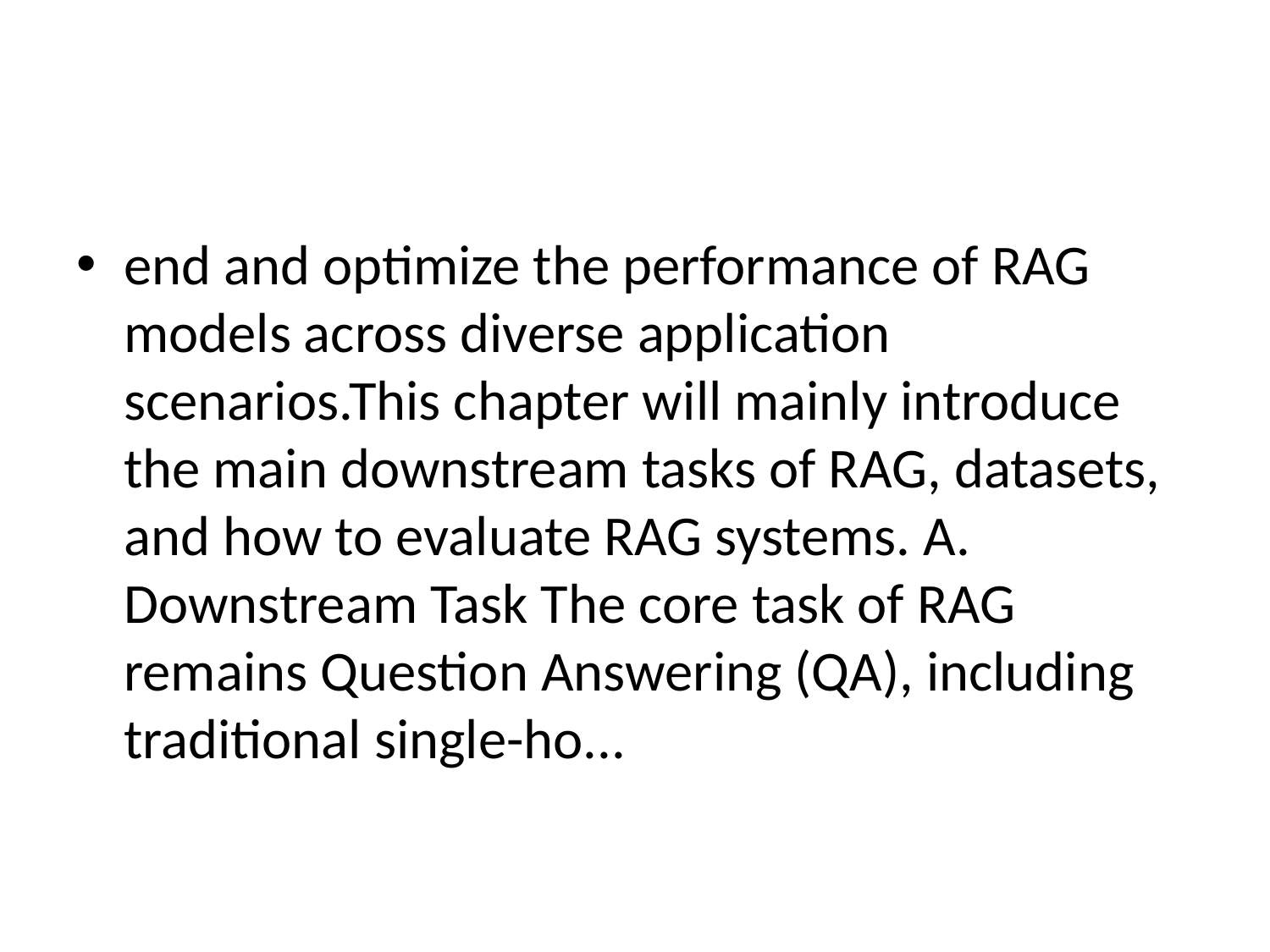

#
end and optimize the performance of RAG models across diverse application scenarios.This chapter will mainly introduce the main downstream tasks of RAG, datasets, and how to evaluate RAG systems. A. Downstream Task The core task of RAG remains Question Answering (QA), including traditional single-ho...